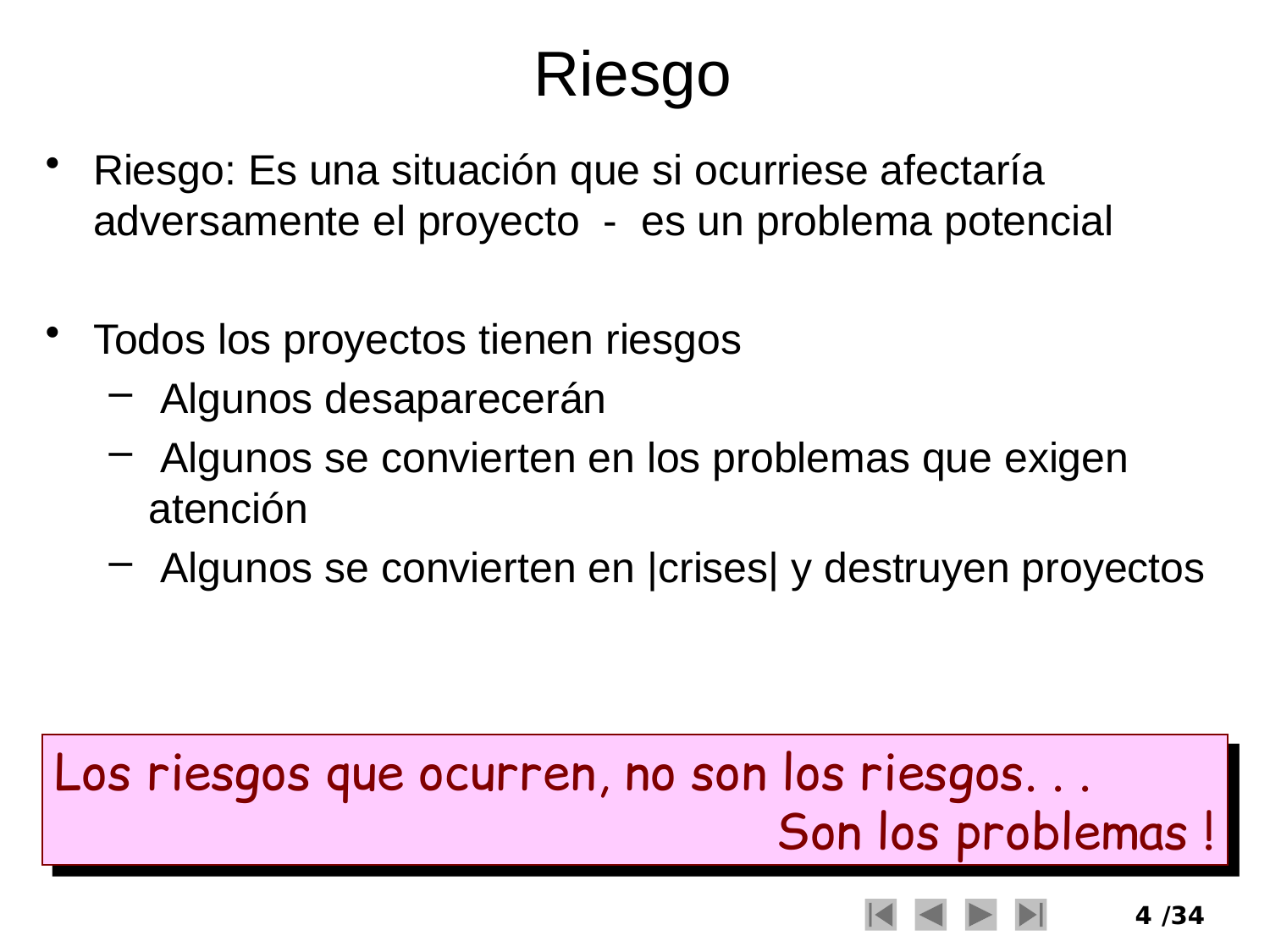

# Riesgo
Riesgo: Es una situación que si ocurriese afectaría adversamente el proyecto  -  es un problema potencial

Todos los proyectos tienen riesgos
 Algunos desaparecerán
 Algunos se convierten en los problemas que exigen atención
 Algunos se convierten en |crises| y destruyen proyectos
Los riesgos que ocurren, no son los riesgos. . .
     Son los problemas !